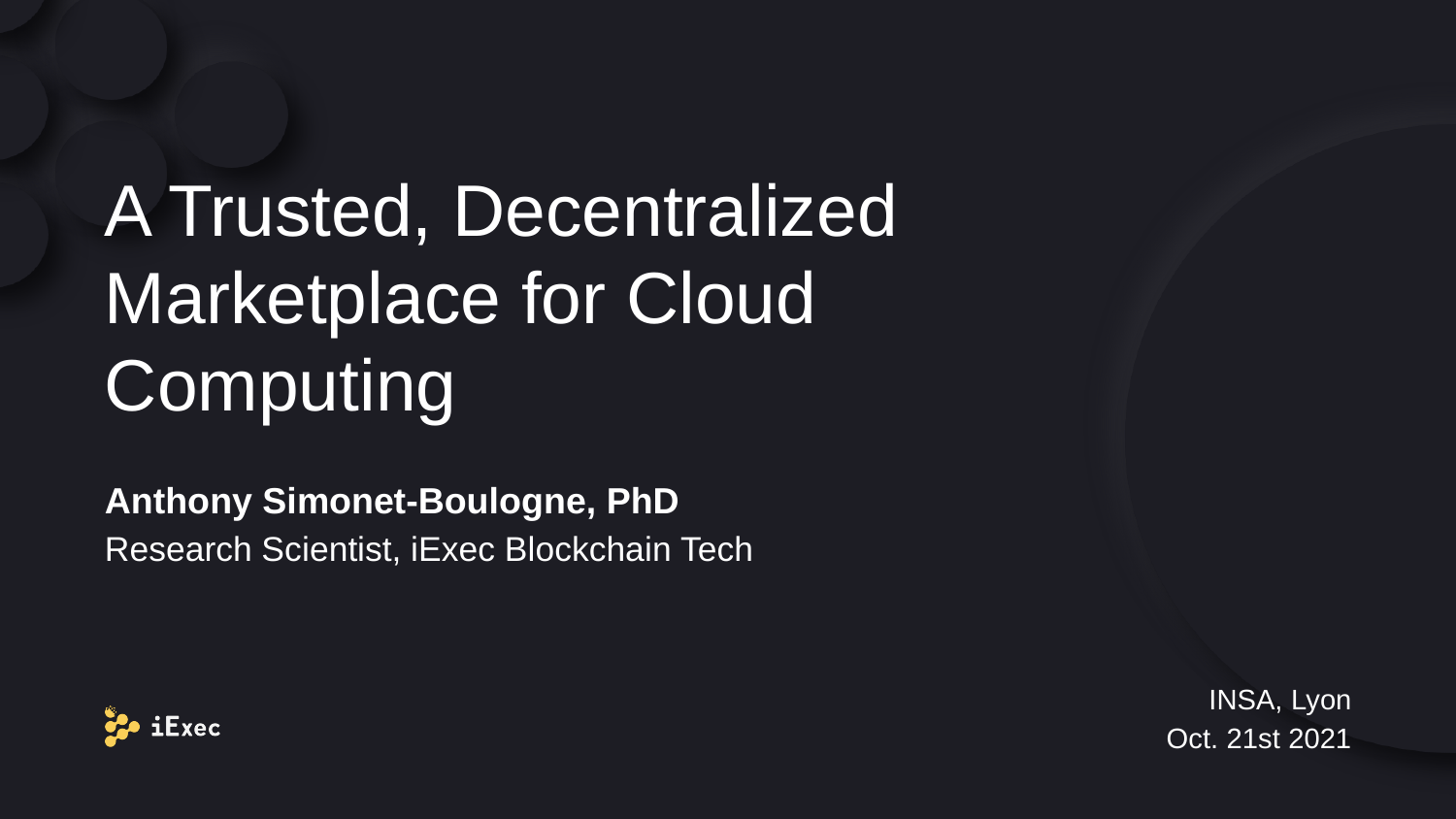

A Trusted, Decentralized Marketplace for Cloud Computing
Anthony Simonet-Boulogne, PhD
Research Scientist, iExec Blockchain Tech
INSA, Lyon
Oct. 21st 2021